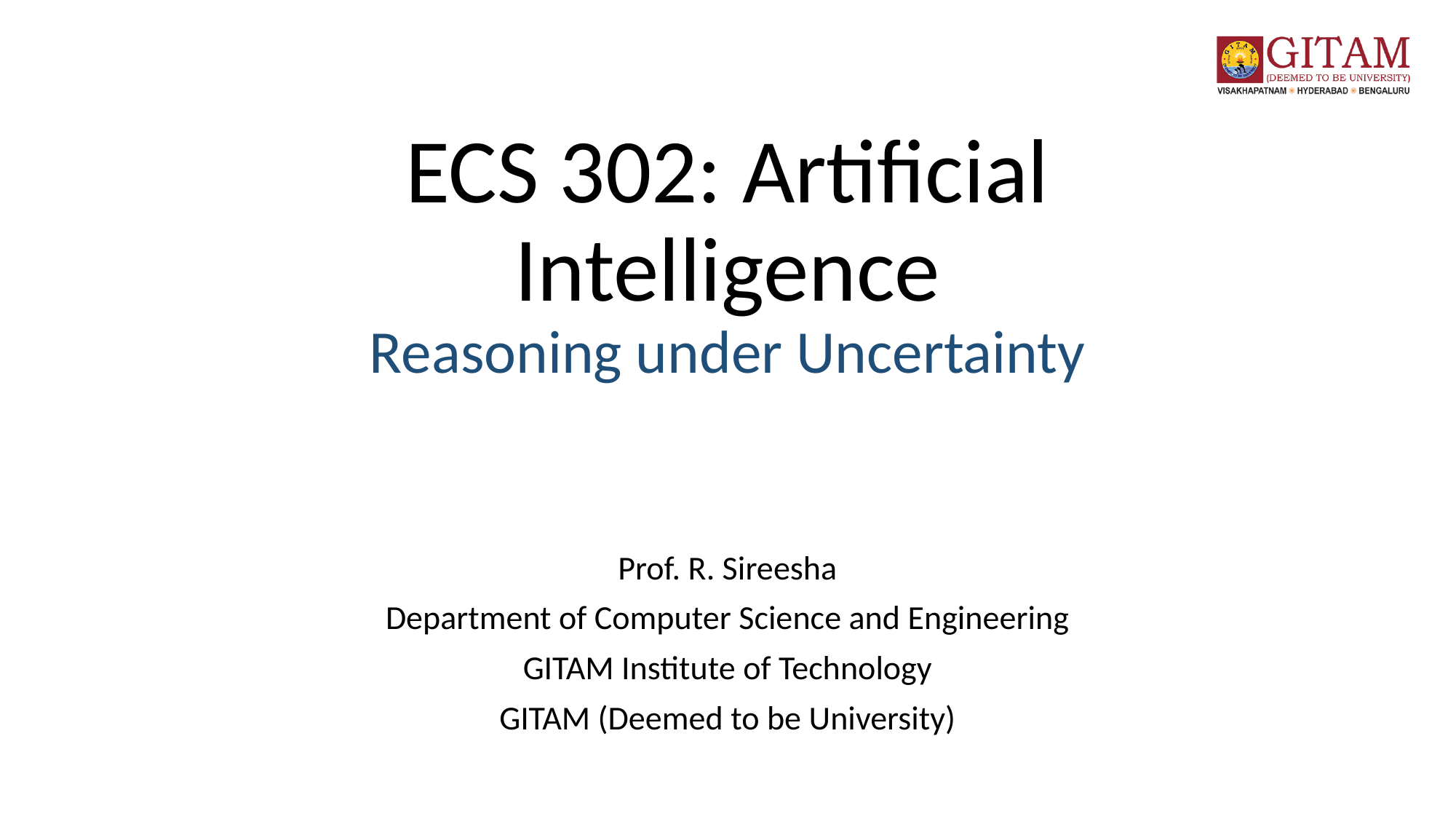

# ECS 302: Artificial Intelligence Reasoning under Uncertainty
Prof. R. Sireesha
Department of Computer Science and Engineering
GITAM Institute of Technology
GITAM (Deemed to be University)